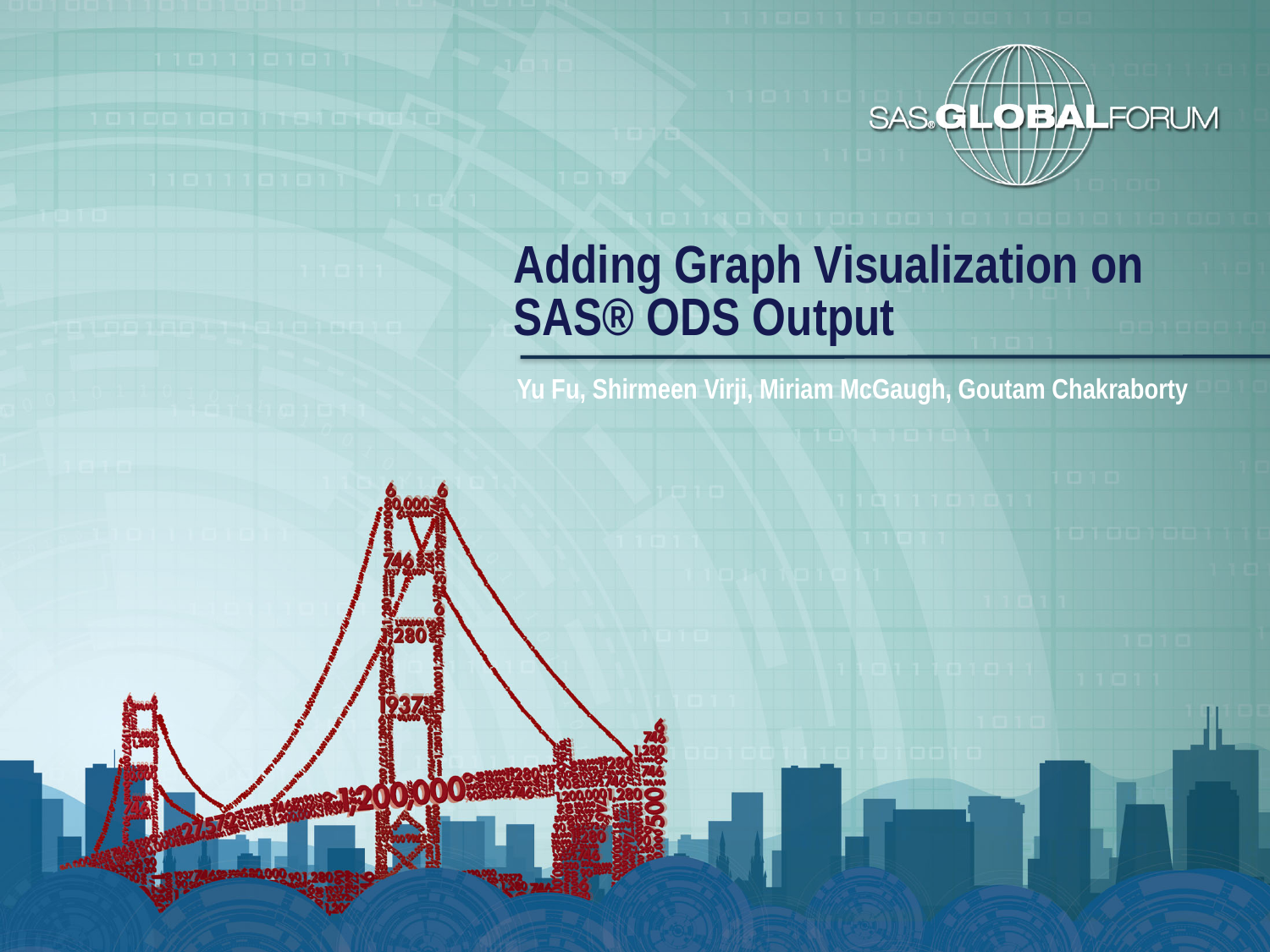

# Adding Graph Visualization on SAS® ODS Output
Yu Fu, Shirmeen Virji, Miriam McGaugh, Goutam Chakraborty